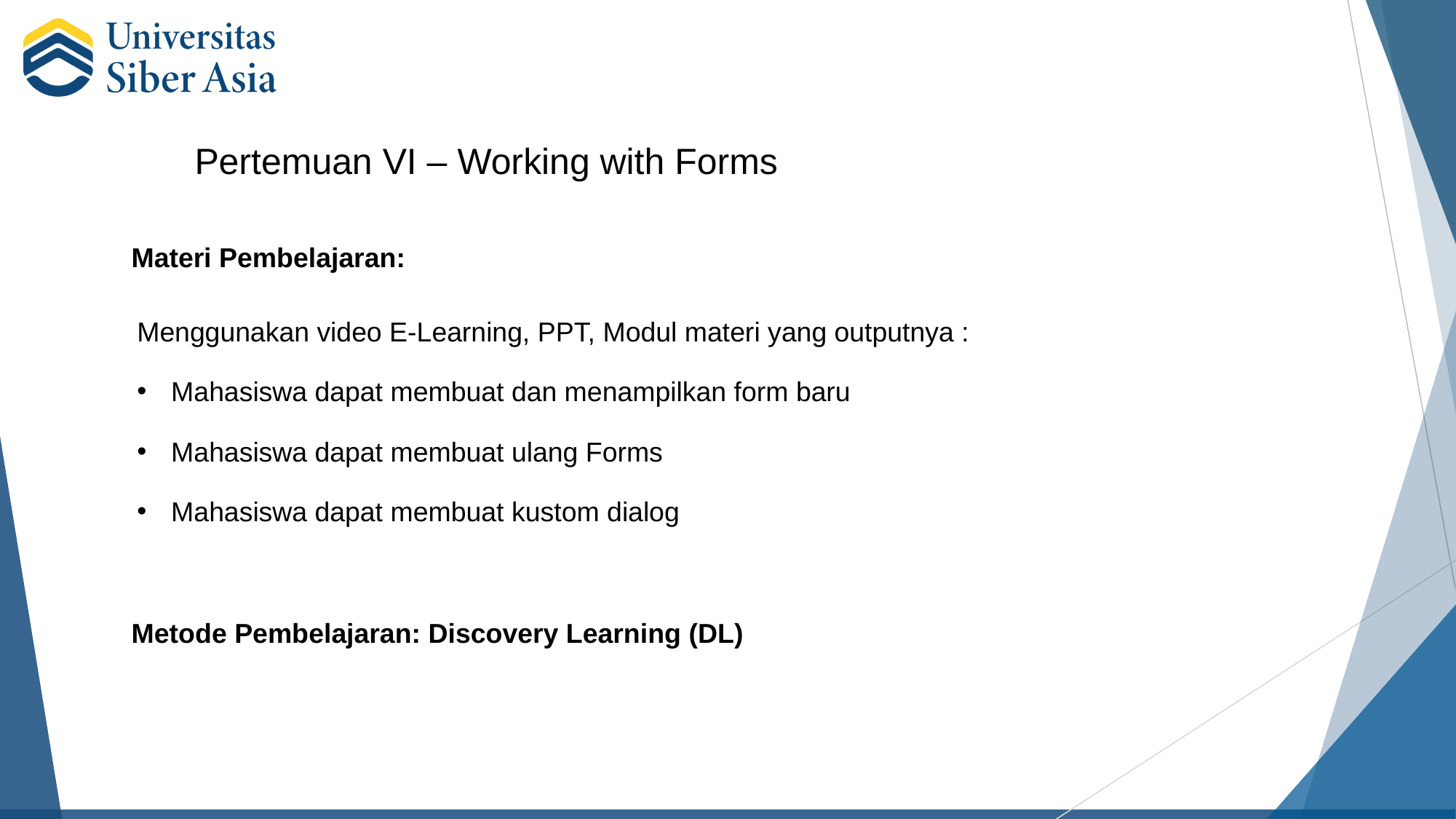

Pertemuan VI – Working with Forms
Materi Pembelajaran:
Menggunakan video E-Learning, PPT, Modul materi yang outputnya :
Mahasiswa dapat membuat dan menampilkan form baru
Mahasiswa dapat membuat ulang Forms
Mahasiswa dapat membuat kustom dialog
Metode Pembelajaran: Discovery Learning (DL)